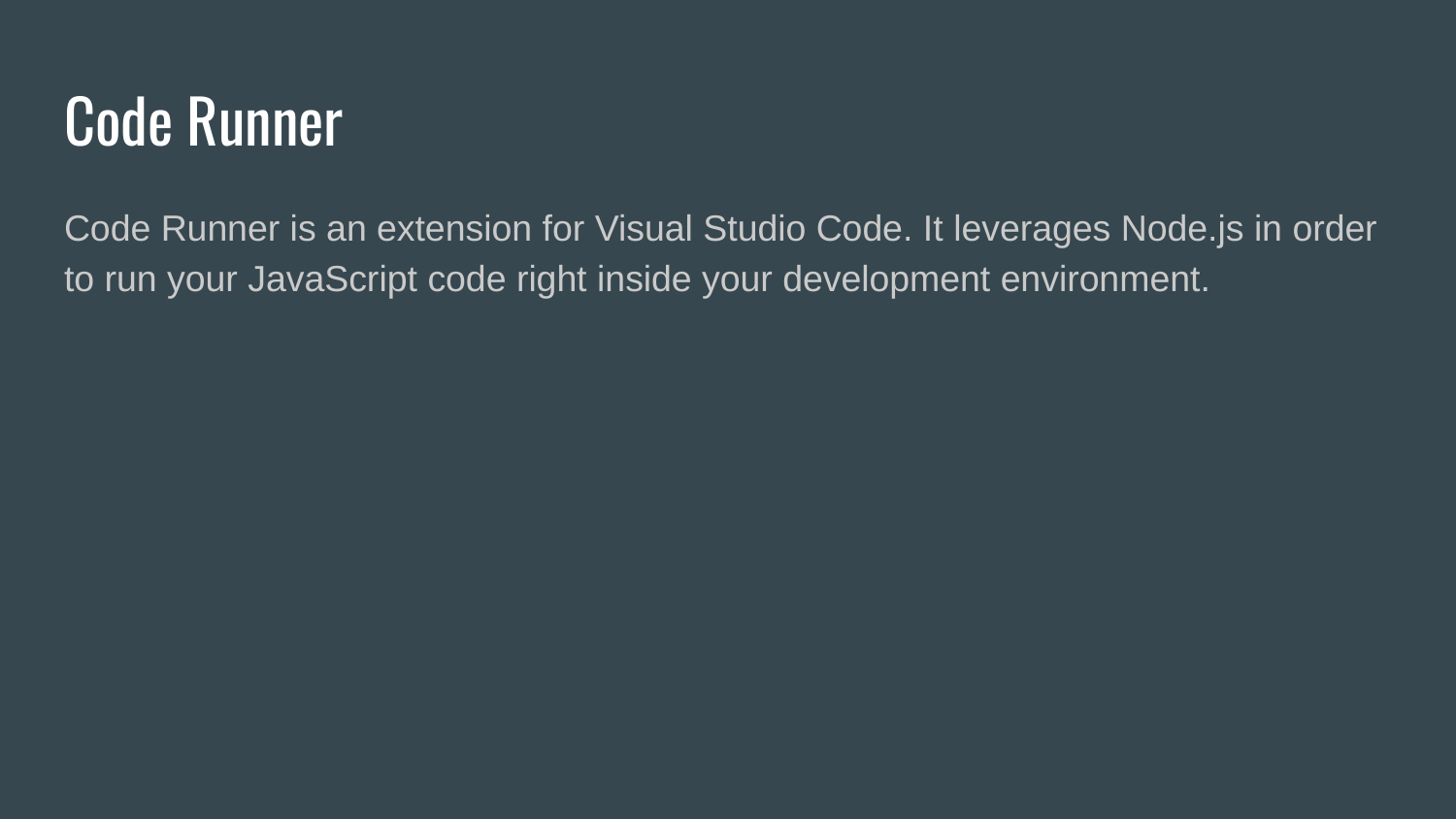

# Code Runner
Code Runner is an extension for Visual Studio Code. It leverages Node.js in order to run your JavaScript code right inside your development environment.